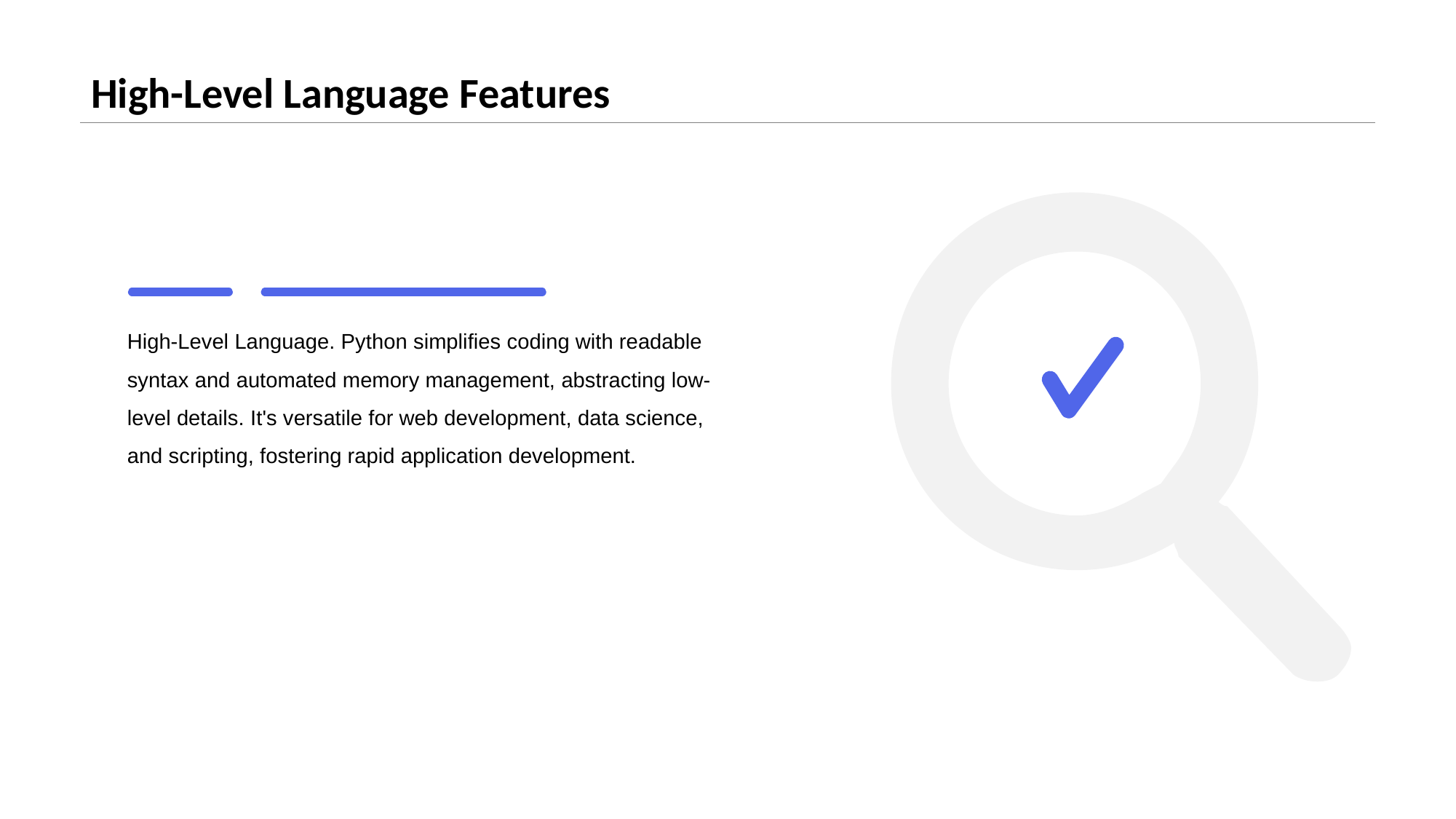

# High-Level Language Features

High-Level Language. Python simplifies coding with readable syntax and automated memory management, abstracting low-level details. It's versatile for web development, data science, and scripting, fostering rapid application development.